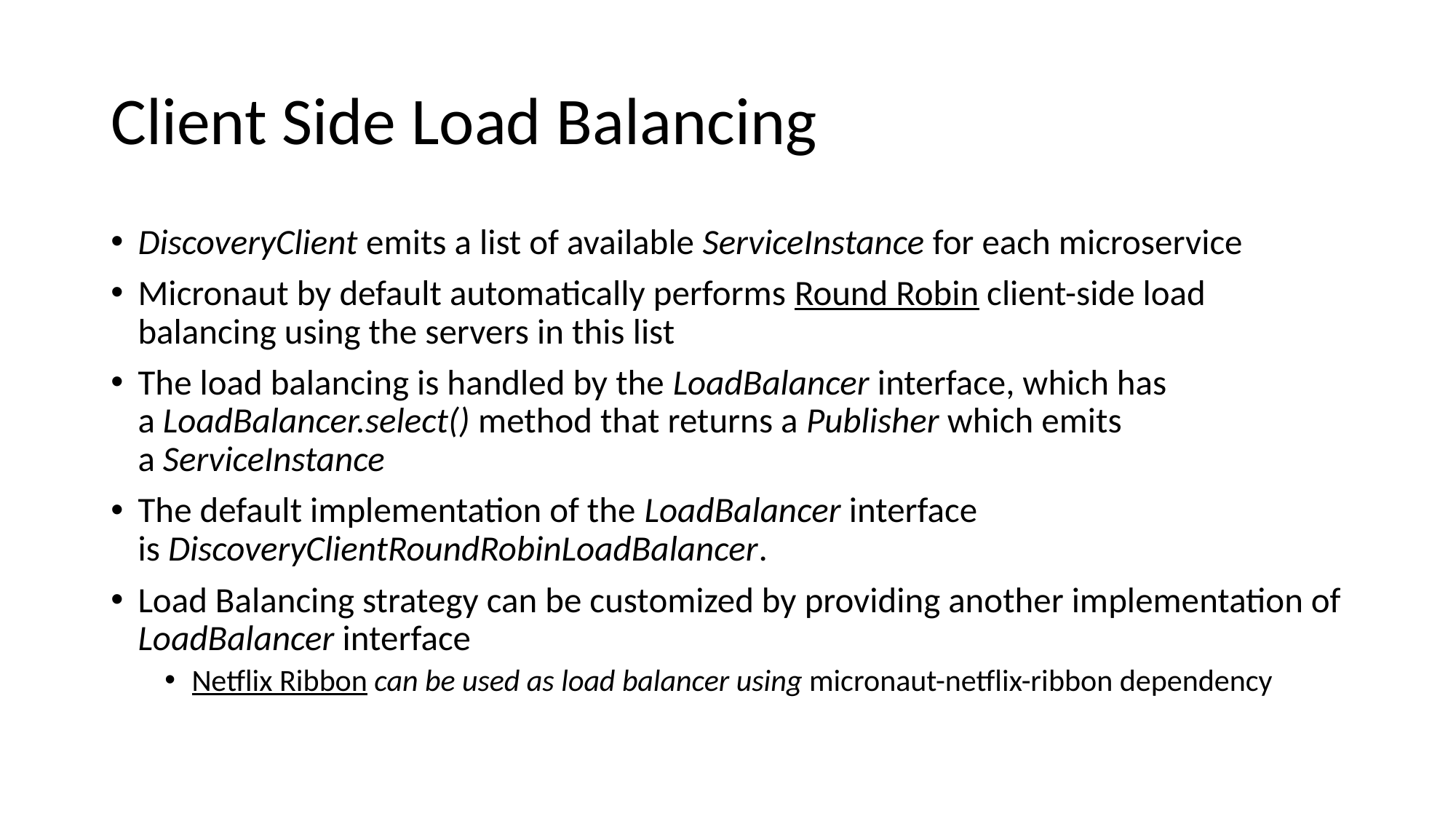

# Client Side Load Balancing
DiscoveryClient emits a list of available ServiceInstance for each microservice
Micronaut by default automatically performs Round Robin client-side load balancing using the servers in this list
The load balancing is handled by the LoadBalancer interface, which has a LoadBalancer.select() method that returns a Publisher which emits a ServiceInstance
The default implementation of the LoadBalancer interface is DiscoveryClientRoundRobinLoadBalancer.
Load Balancing strategy can be customized by providing another implementation of LoadBalancer interface
Netflix Ribbon can be used as load balancer using micronaut-netflix-ribbon dependency